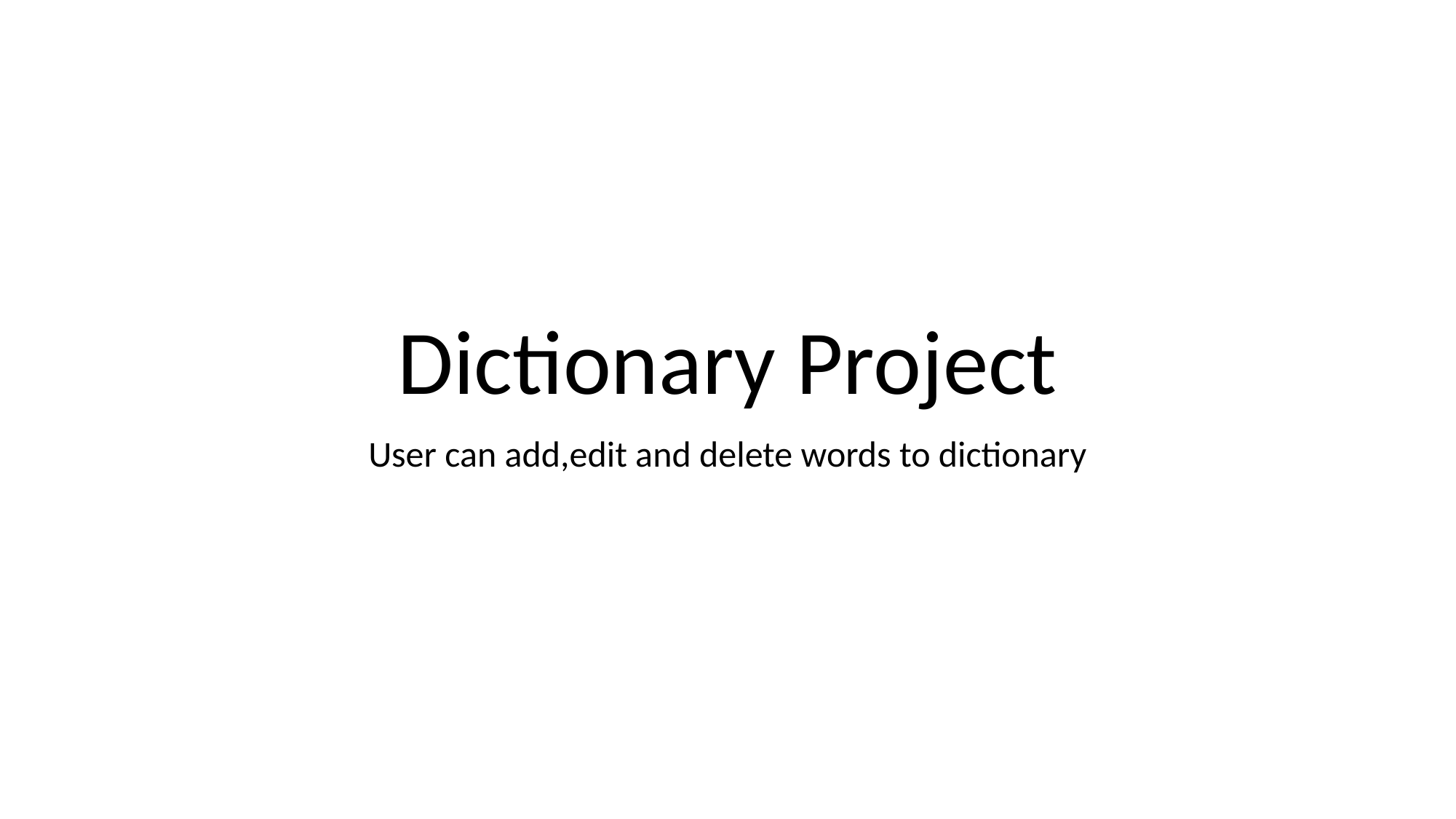

# Dictionary Project
User can add,edit and delete words to dictionary